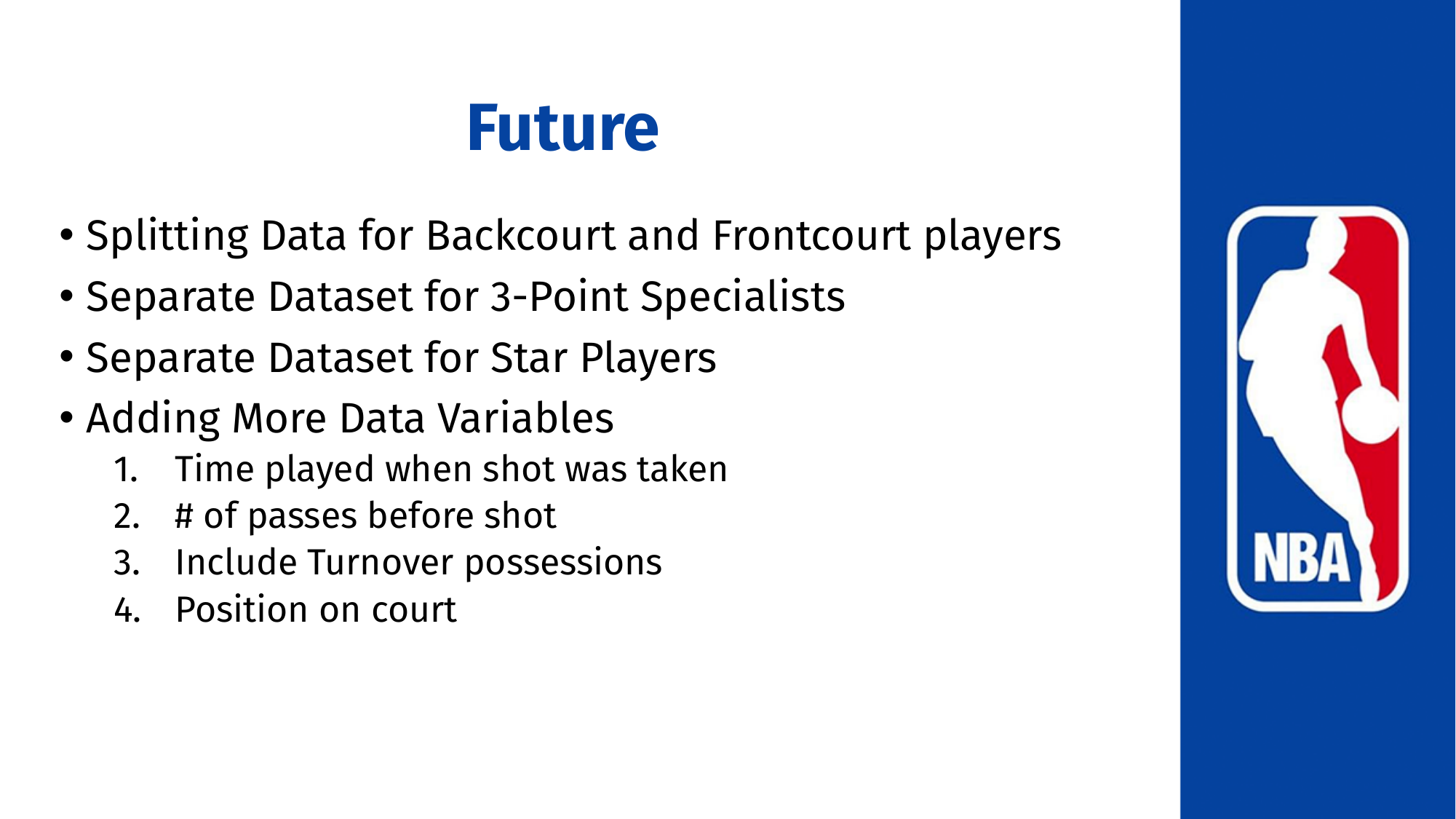

# Future
Splitting Data for Backcourt and Frontcourt players
Separate Dataset for 3-Point Specialists
Separate Dataset for Star Players
Adding More Data Variables
Time played when shot was taken
# of passes before shot
Include Turnover possessions
Position on court